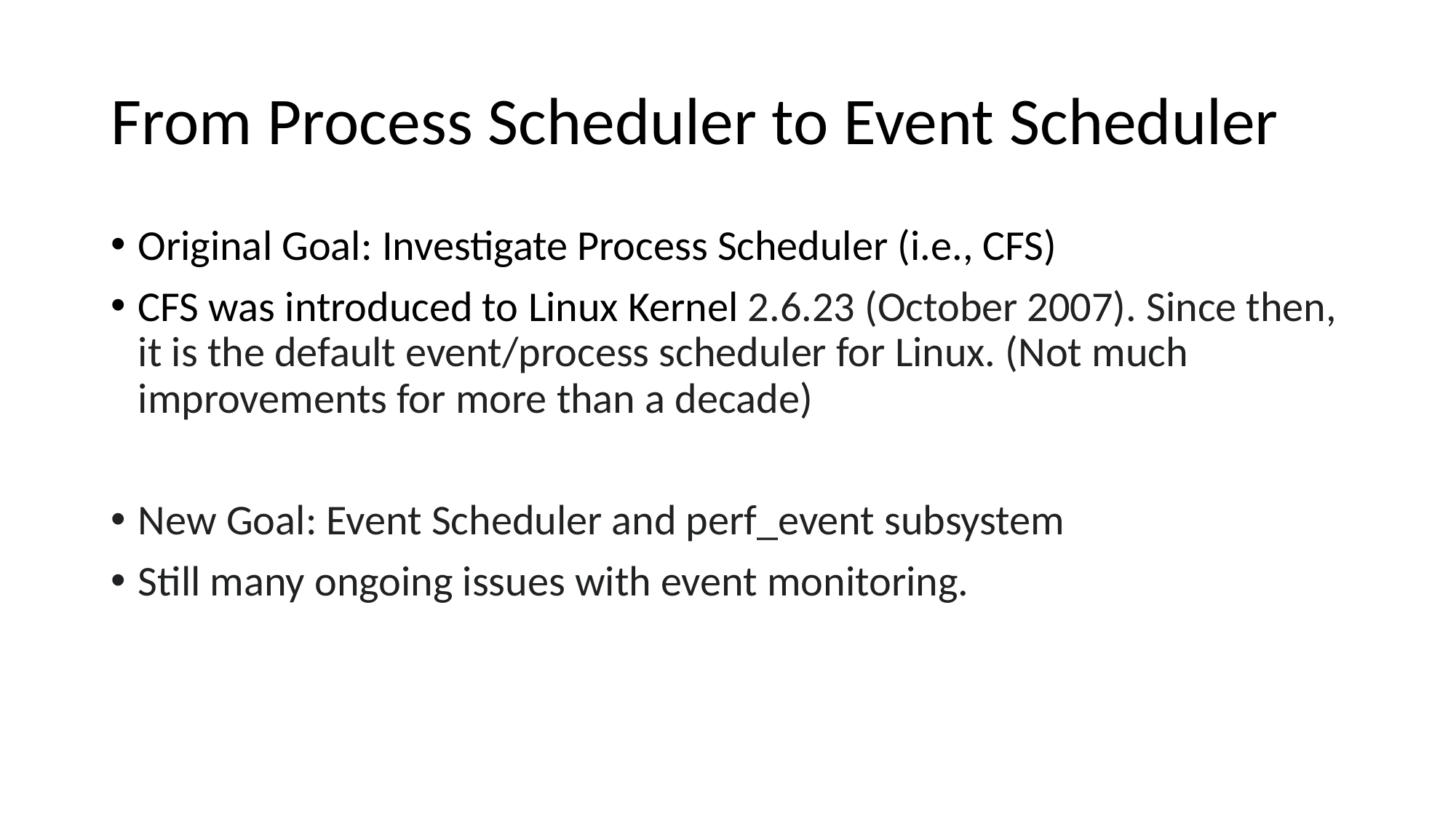

# From Process Scheduler to Event Scheduler
Original Goal: Investigate Process Scheduler (i.e., CFS)
CFS was introduced to Linux Kernel 2.6.23 (October 2007). Since then, it is the default event/process scheduler for Linux. (Not much improvements for more than a decade)

New Goal: Event Scheduler and perf_event subsystem
Still many ongoing issues with event monitoring.